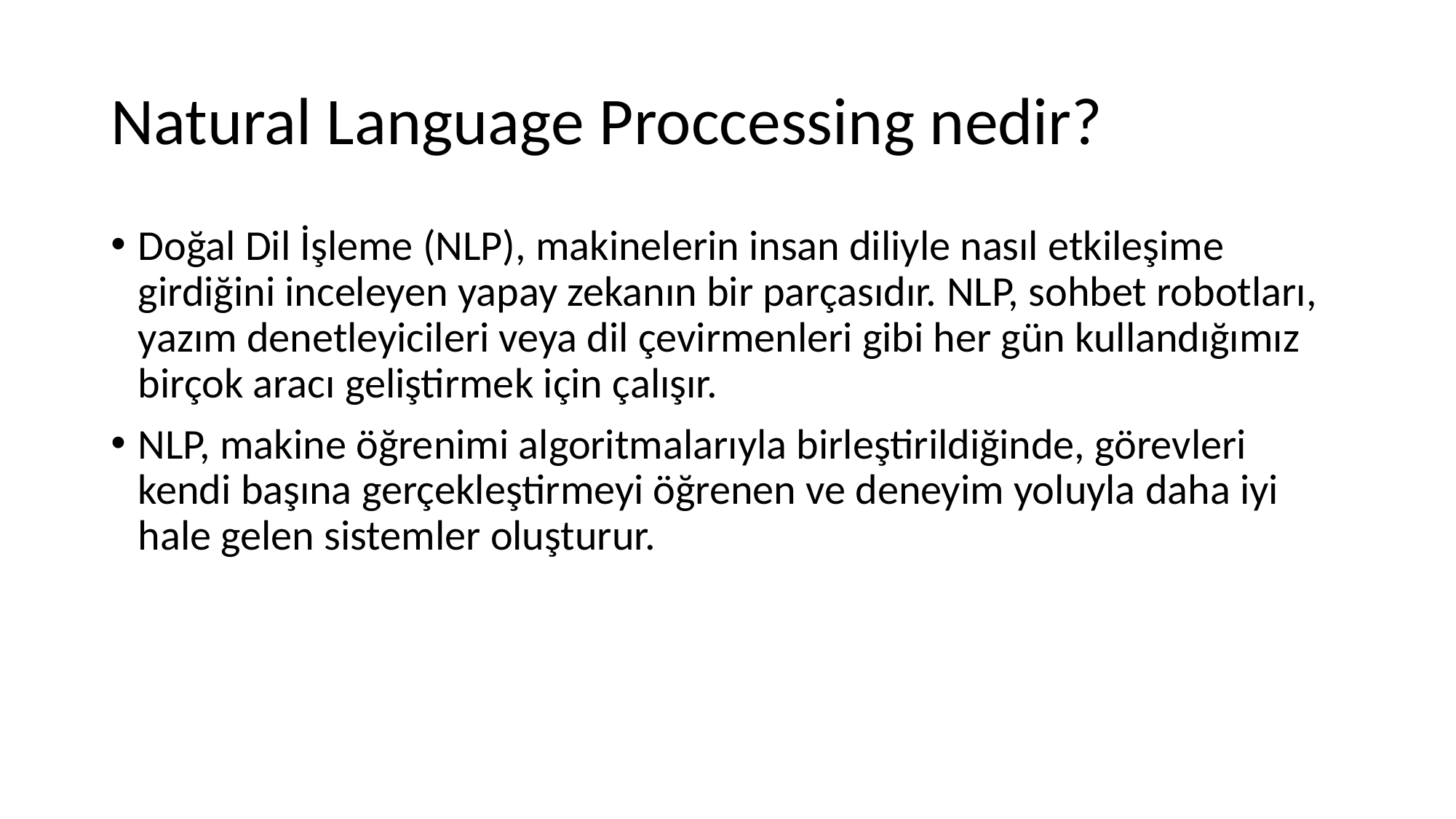

# Natural Language Proccessing nedir?
Doğal Dil İşleme (NLP), makinelerin insan diliyle nasıl etkileşime girdiğini inceleyen yapay zekanın bir parçasıdır. NLP, sohbet robotları, yazım denetleyicileri veya dil çevirmenleri gibi her gün kullandığımız birçok aracı geliştirmek için çalışır.
NLP, makine öğrenimi algoritmalarıyla birleştirildiğinde, görevleri kendi başına gerçekleştirmeyi öğrenen ve deneyim yoluyla daha iyi hale gelen sistemler oluşturur.